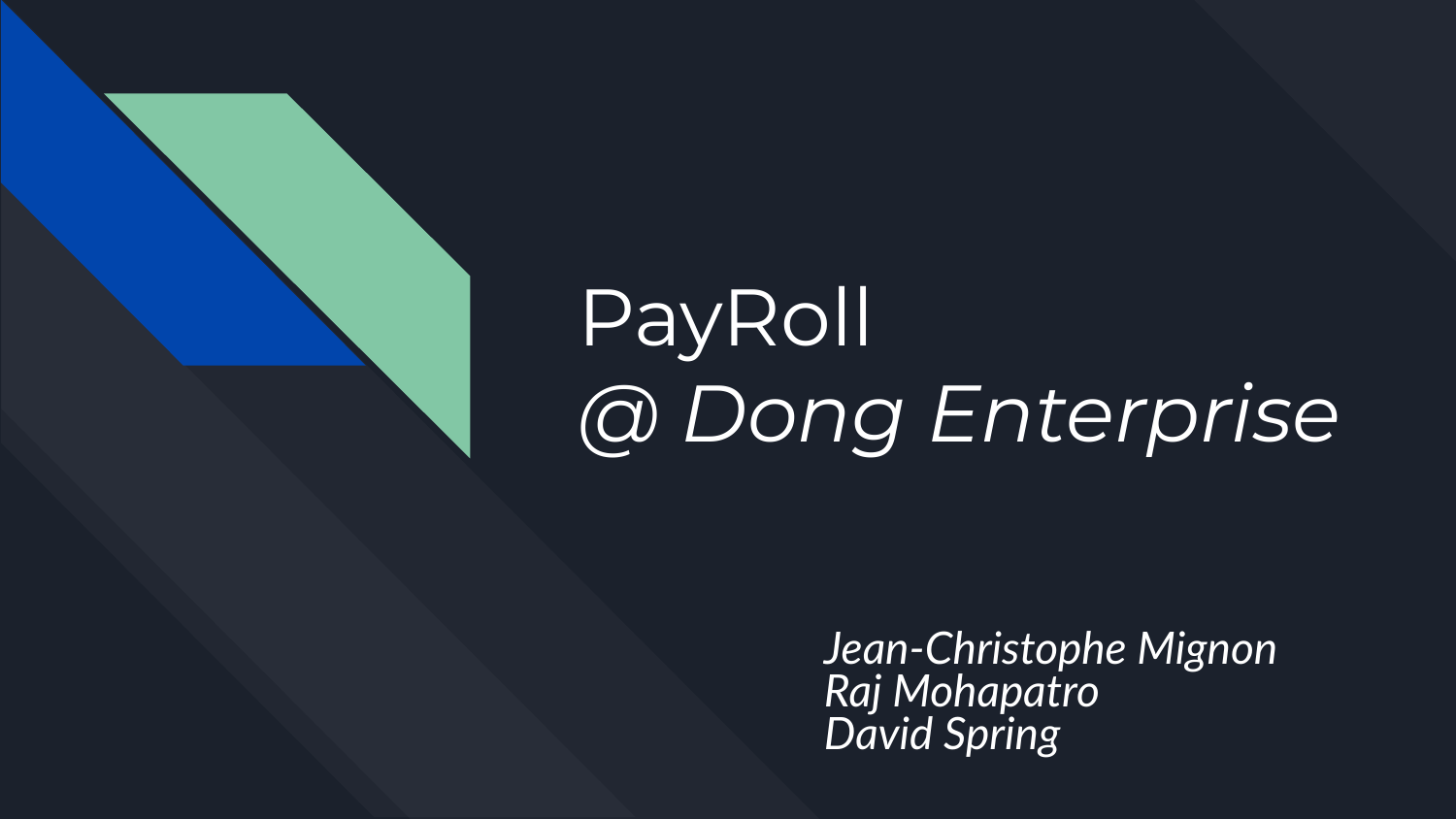

# PayRoll
@ Dong Enterprise
Jean-Christophe Mignon
Raj Mohapatro
David Spring